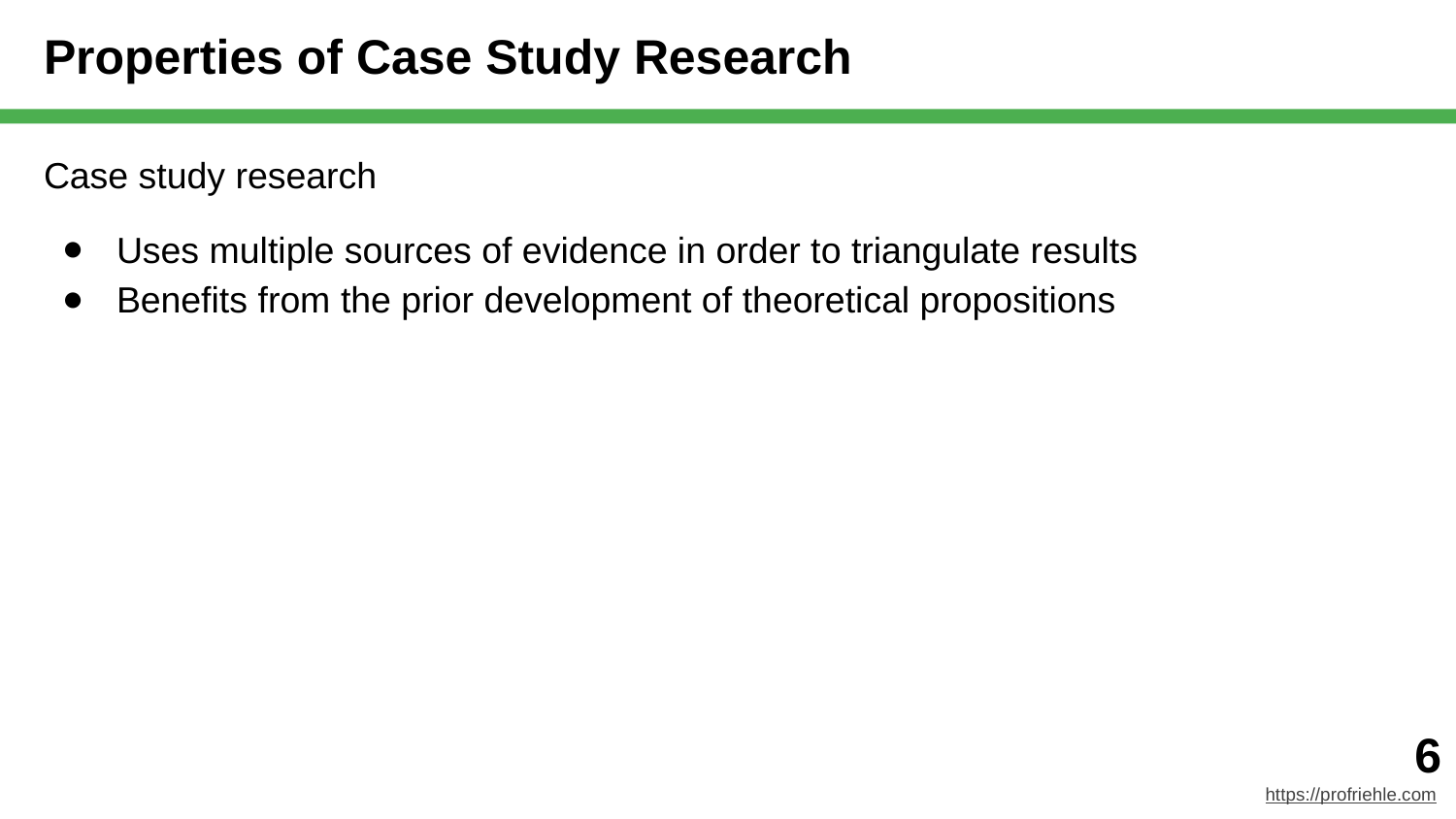

# Properties of Case Study Research
Case study research
Uses multiple sources of evidence in order to triangulate results
Benefits from the prior development of theoretical propositions

6
https://profriehle.com